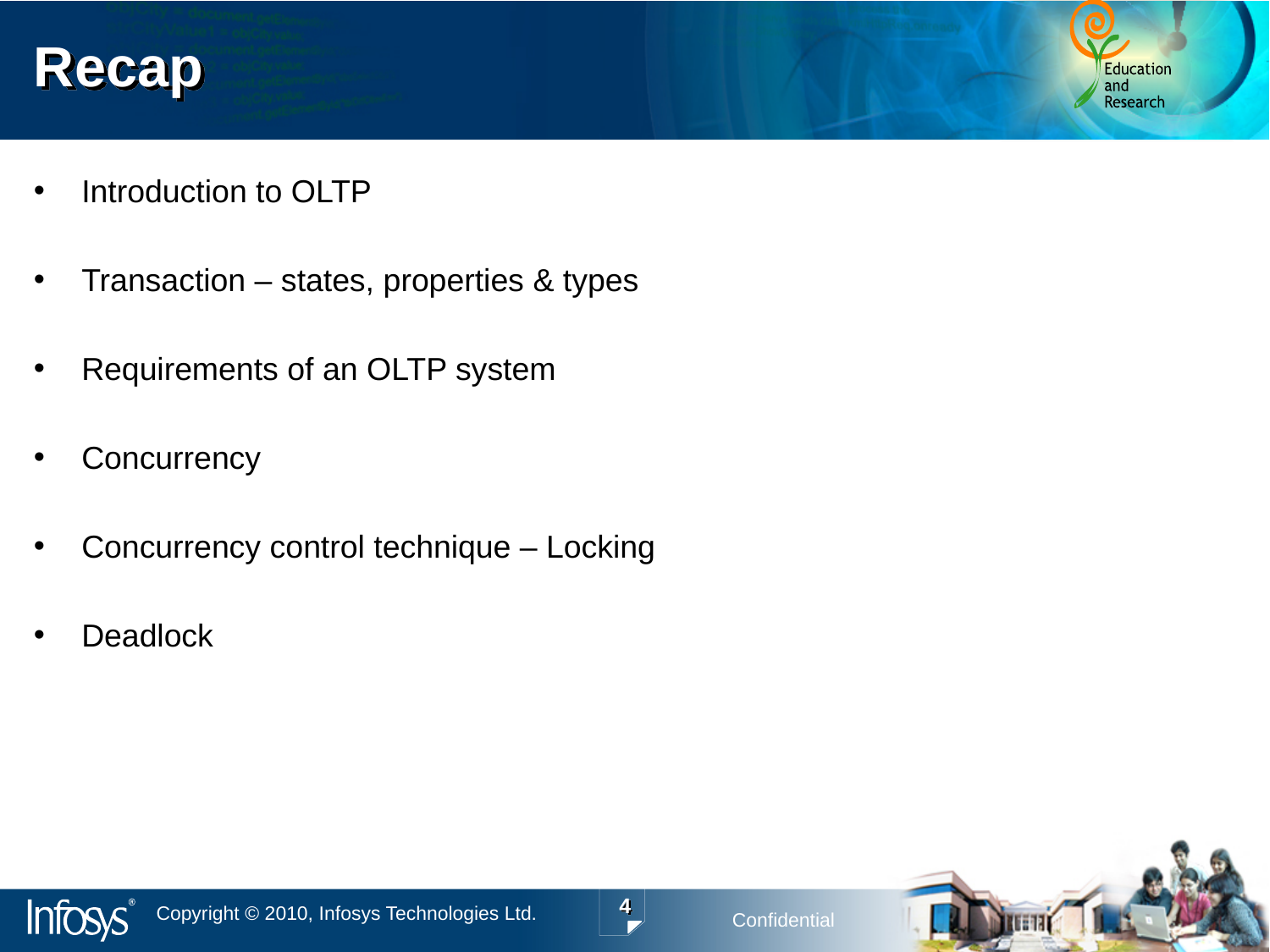

# Recap
Introduction to OLTP

Transaction – states, properties & types

Requirements of an OLTP system

Concurrency

Concurrency control technique – Locking

Deadlock

4